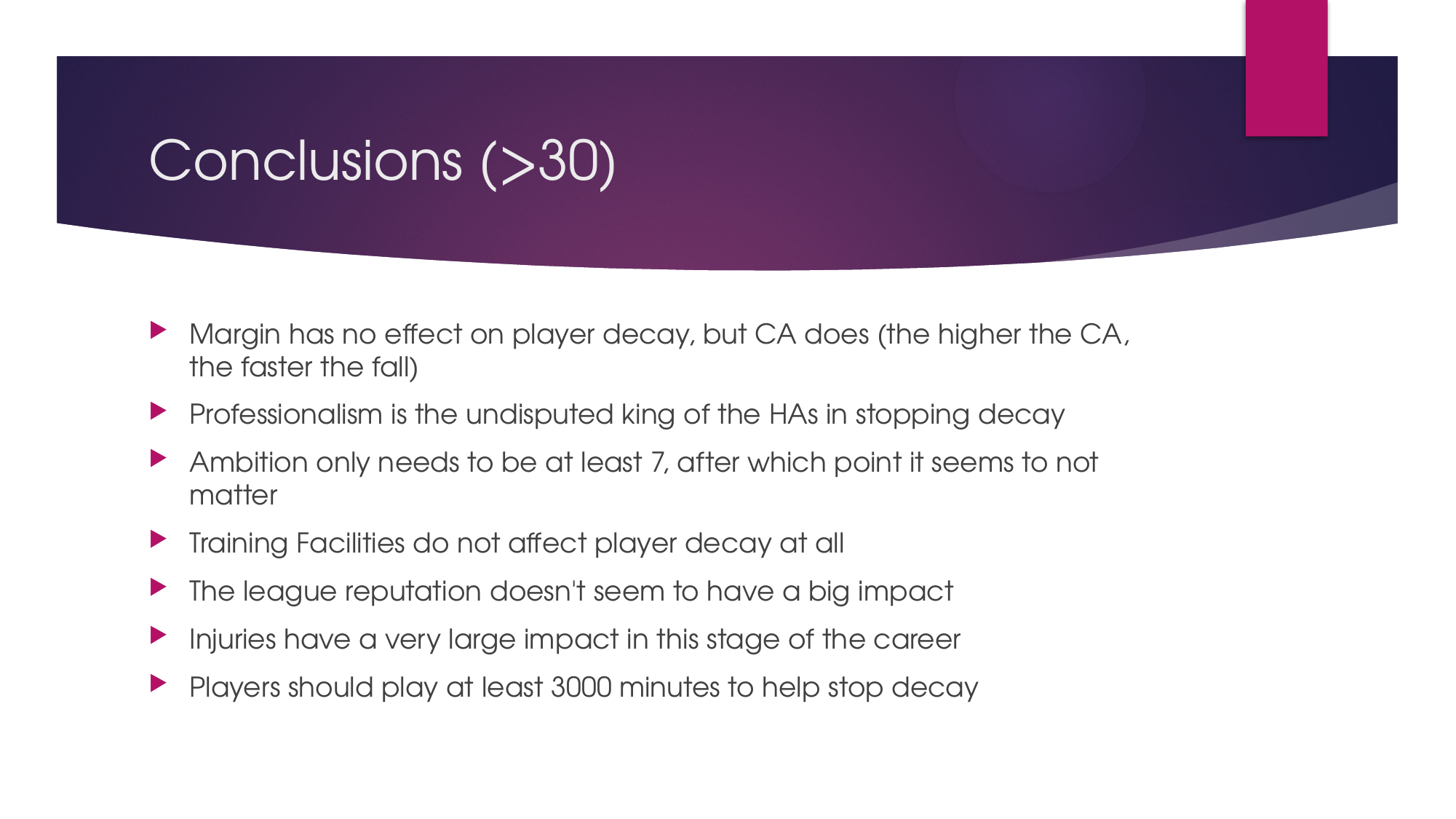

# Conclusions (>30)
Margin has no effect on player decay, but CA does (the higher the CA, the faster the fall)
Professionalism is the undisputed king of the HAs in stopping decay
Ambition only needs to be at least 7, after which point it seems to not matter
Training Facilities do not affect player decay at all
The league reputation doesn't seem to have a big impact
Injuries have a very large impact in this stage of the career
Players should play at least 3000 minutes to help stop decay